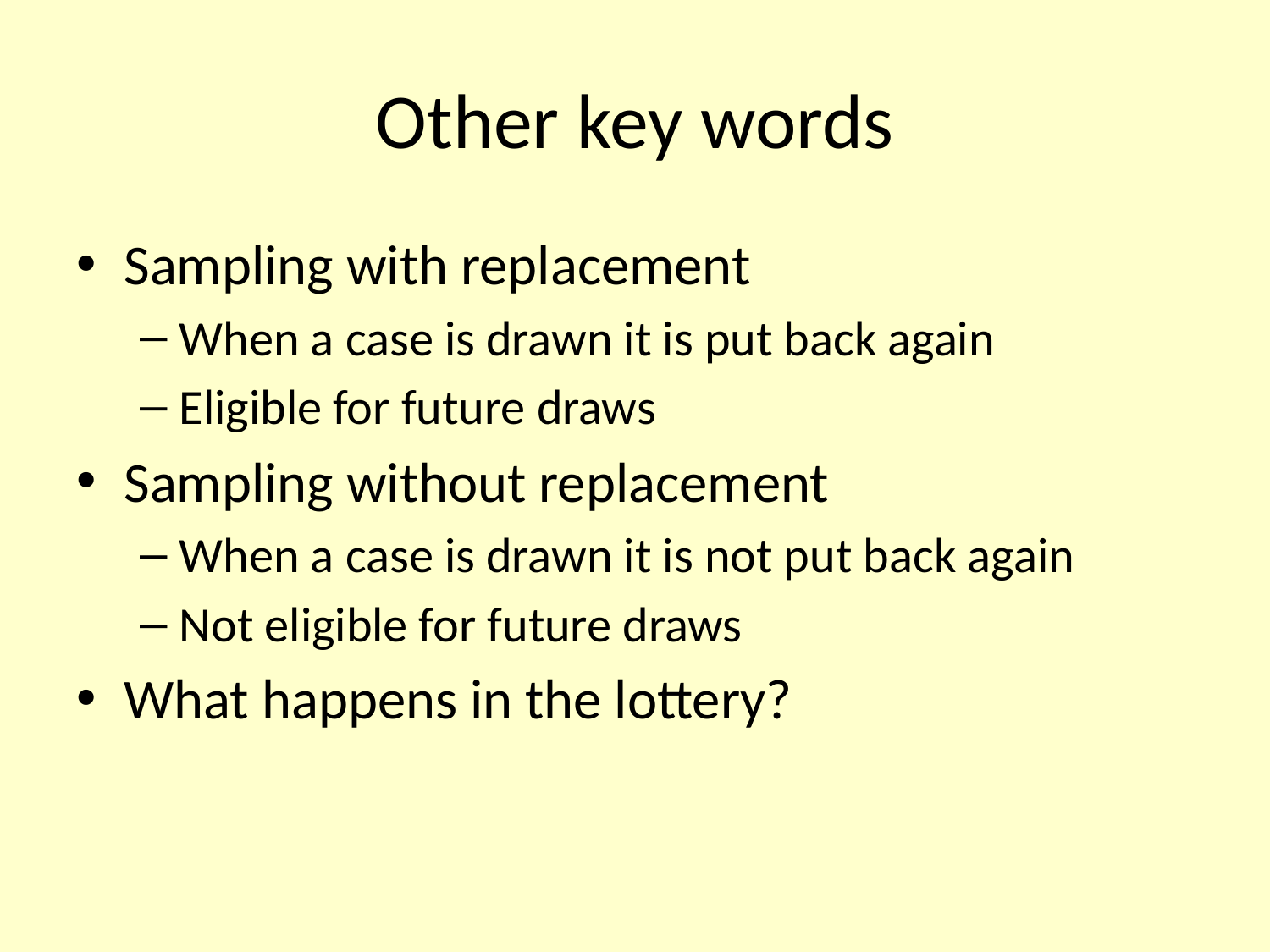

# Other key words
Sampling with replacement
When a case is drawn it is put back again
Eligible for future draws
Sampling without replacement
When a case is drawn it is not put back again
Not eligible for future draws
What happens in the lottery?